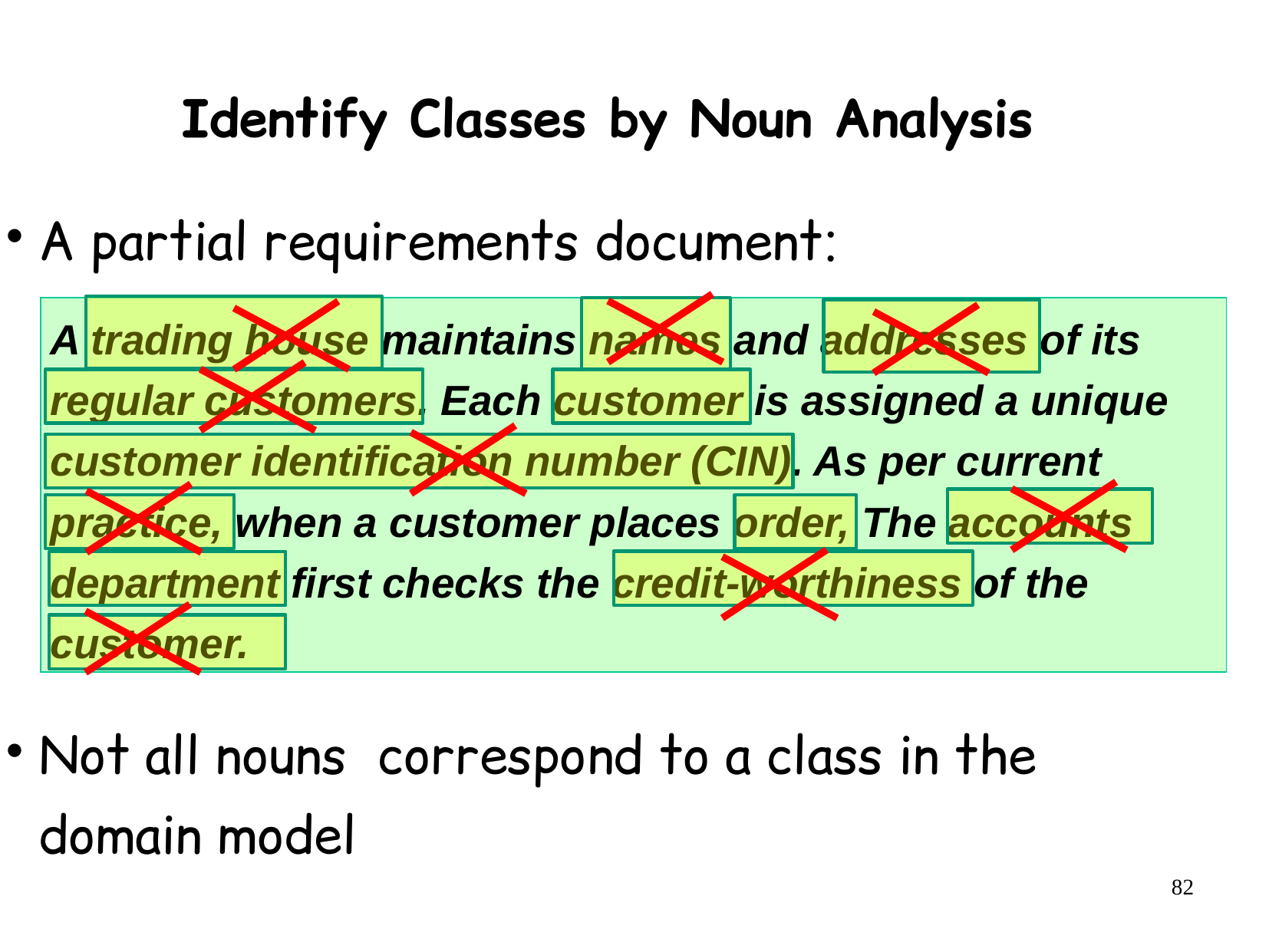

Identify Classes by Noun Analysis
A partial requirements document:

Not all nouns  correspond to a class in the domain model

A trading house maintains names and addresses of its regular customers. Each customer is assigned a unique customer identification number (CIN). As per current practice, when a customer places order, The accounts department first checks the credit-worthiness of the customer.